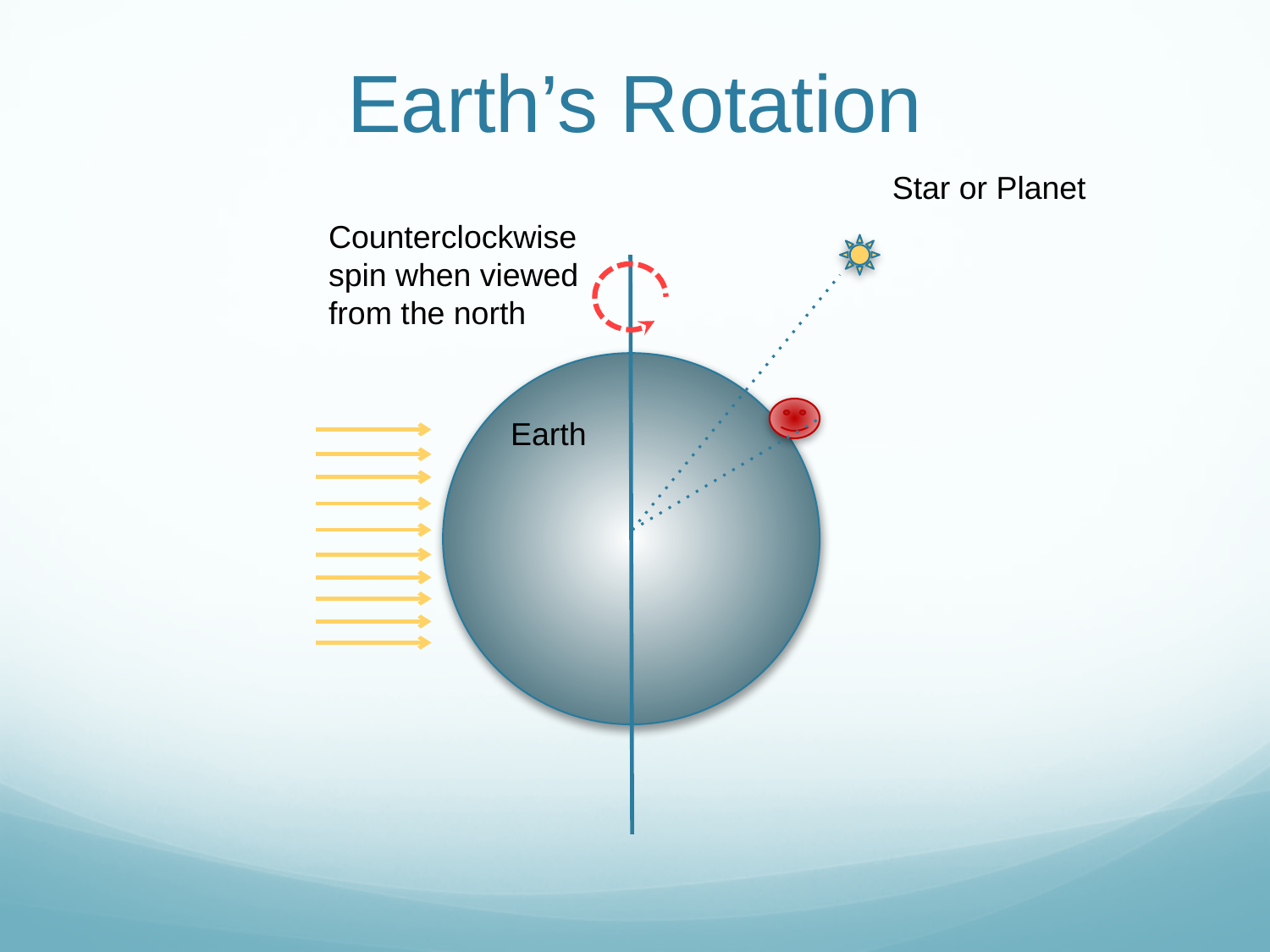

# Earth’s Rotation
Star or Planet
Counterclockwise spin when viewed from the north

Earth